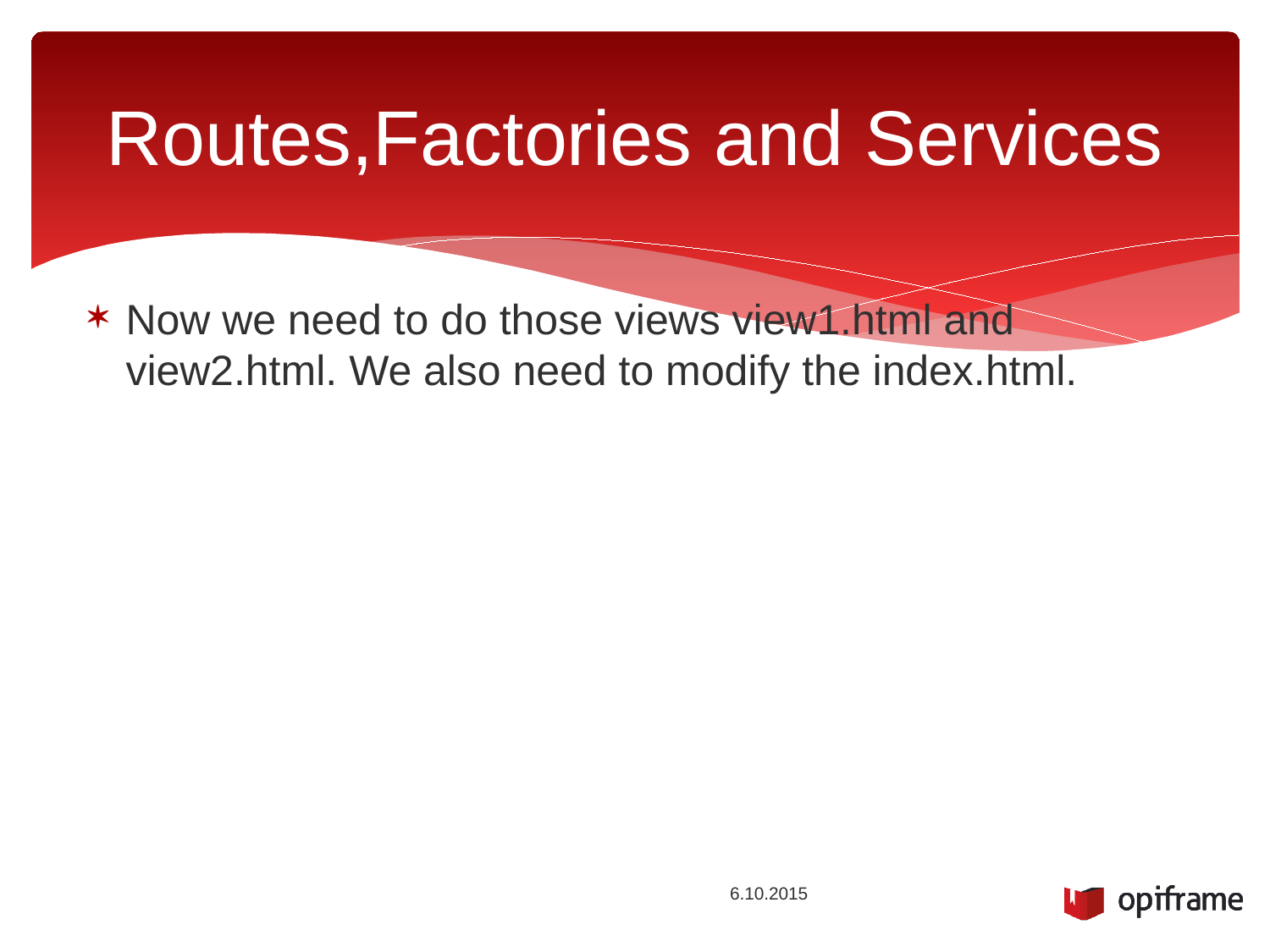

# Routes,Factories and Services
Now we need to do those views view1.html and view2.html. We also need to modify the index.html.

6.10.2015